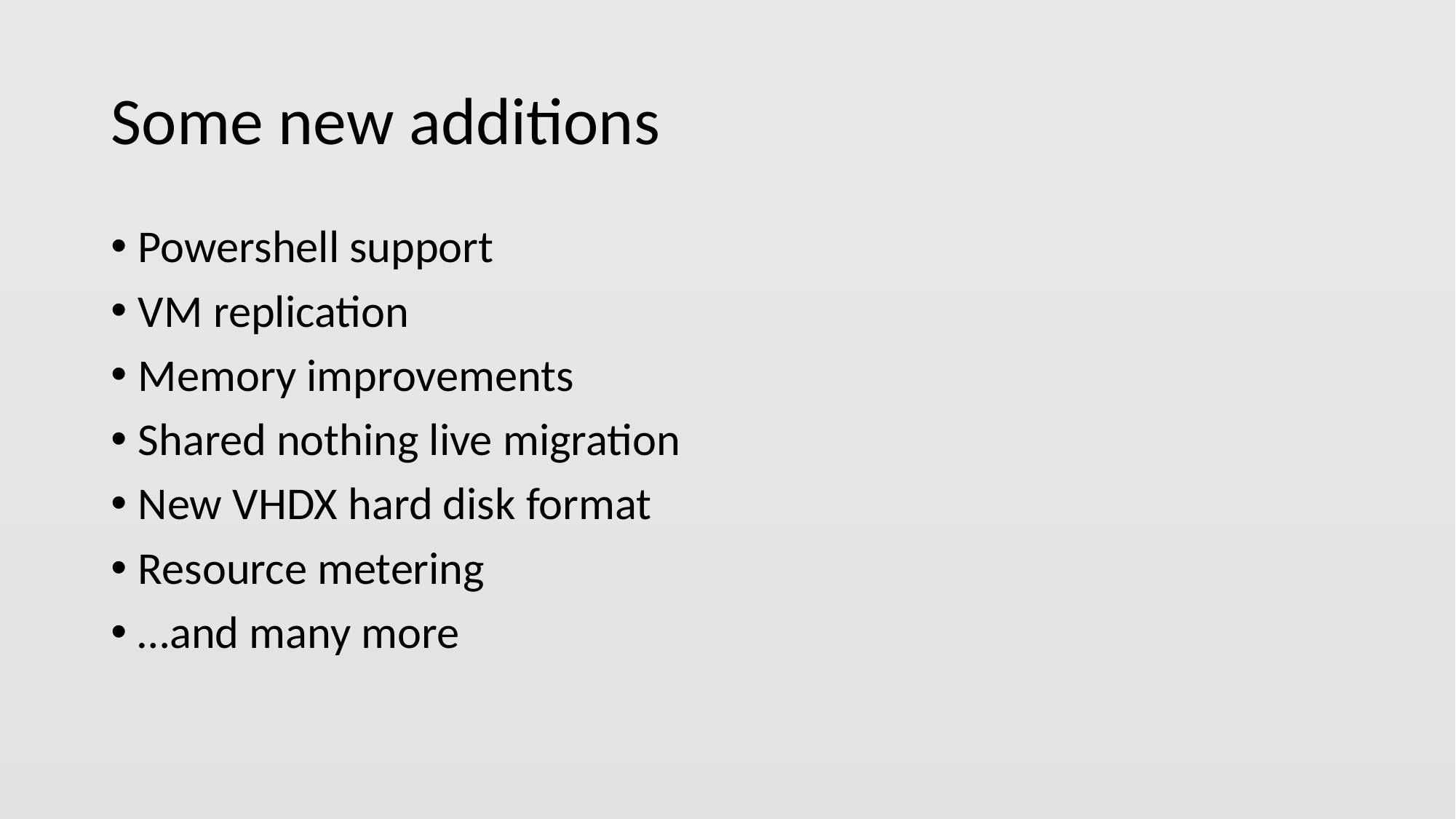

# Some new additions
Powershell support
VM replication
Memory improvements
Shared nothing live migration
New VHDX hard disk format
Resource metering
…and many more